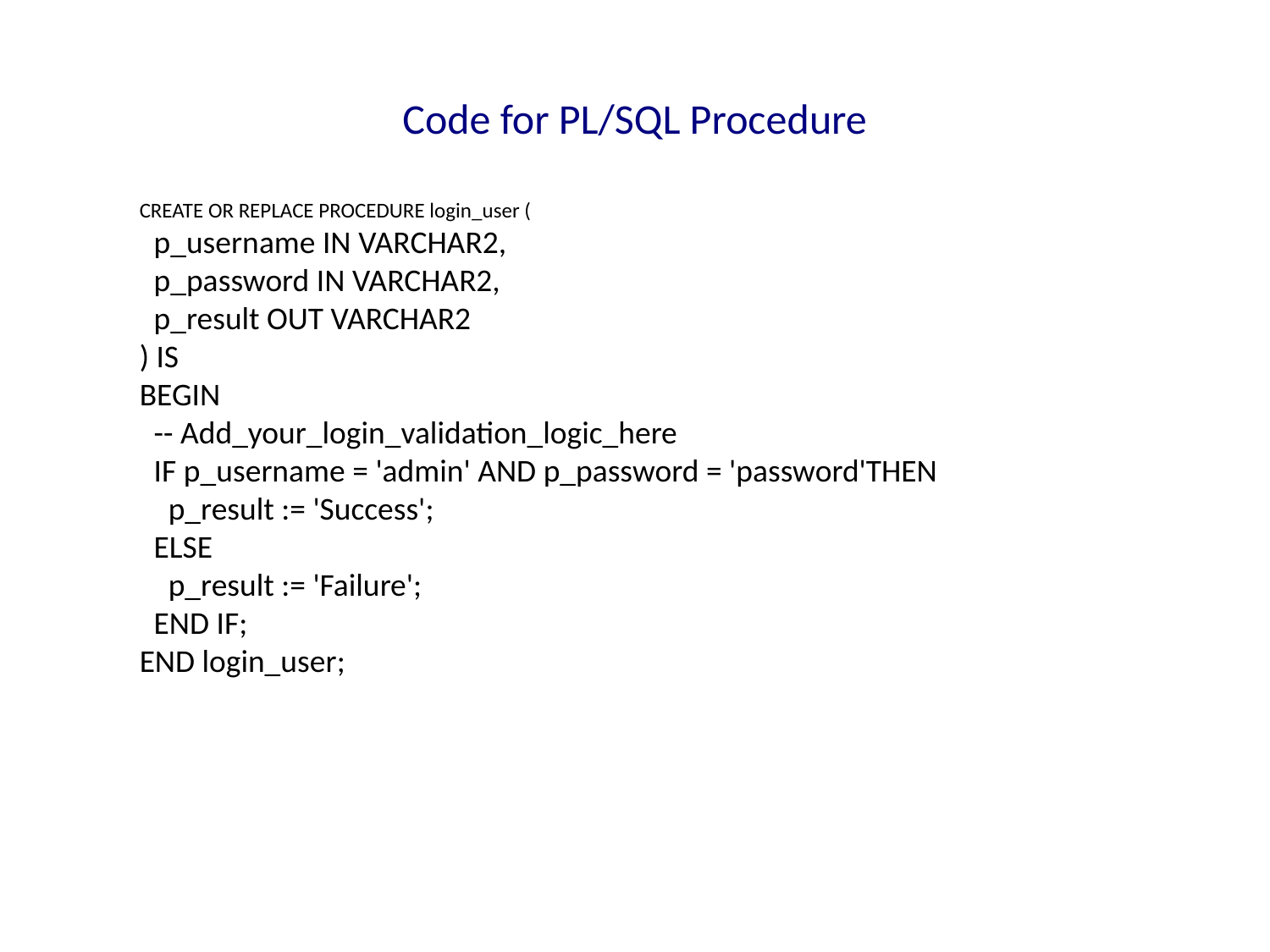

# Code for PL/SQL Procedure
CREATE OR REPLACE PROCEDURE login_user (
  p_username IN VARCHAR2,
  p_password IN VARCHAR2,
  p_result OUT VARCHAR2
) IS
BEGIN
  -- Add_your_login_validation_logic_here
  IF p_username = 'admin' AND p_password = 'password'THEN
    p_result := 'Success';
  ELSE
    p_result := 'Failure';
  END IF;
END login_user;